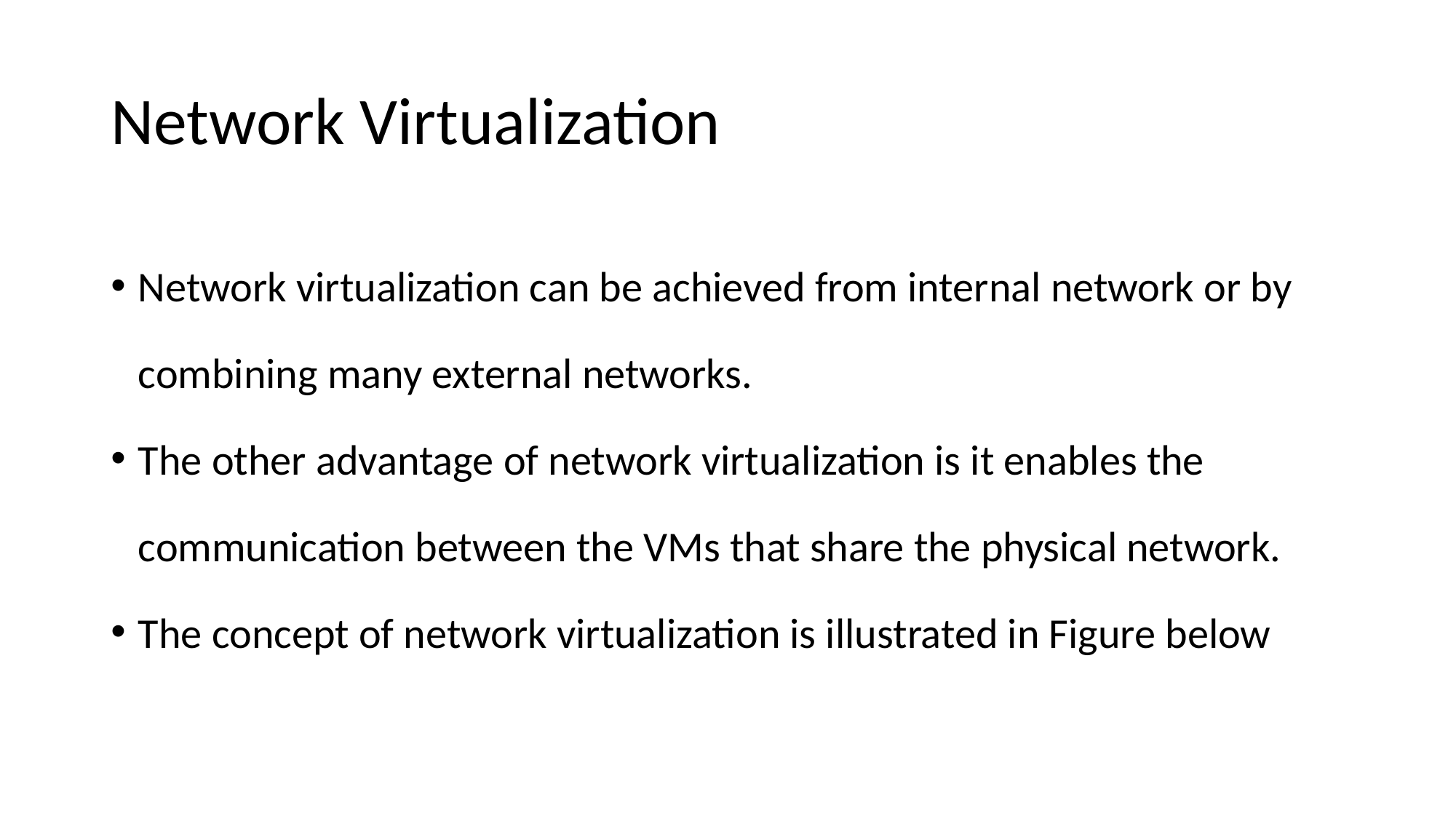

# Network Virtualization
Network virtualization can be achieved from internal network or by combining many external networks.
The other advantage of network virtualization is it enables the communication between the VMs that share the physical network.
The concept of network virtualization is illustrated in Figure below